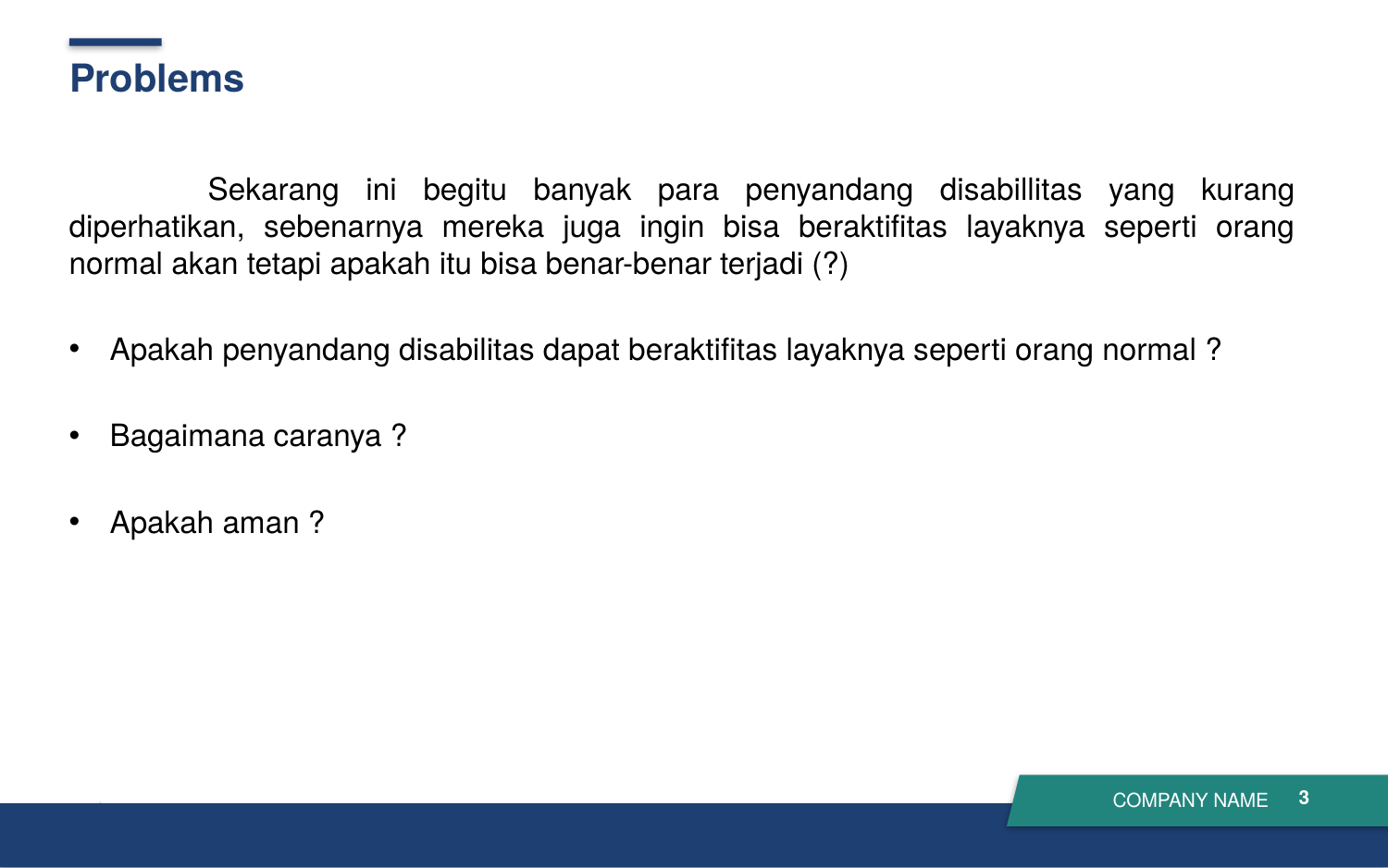

# Problems
	Sekarang ini begitu banyak para penyandang disabillitas yang kurang diperhatikan, sebenarnya mereka juga ingin bisa beraktifitas layaknya seperti orang normal akan tetapi apakah itu bisa benar-benar terjadi (?)

Apakah penyandang disabilitas dapat beraktifitas layaknya seperti orang normal ?

Bagaimana caranya ?

Apakah aman ?

3
COMPANY NAME